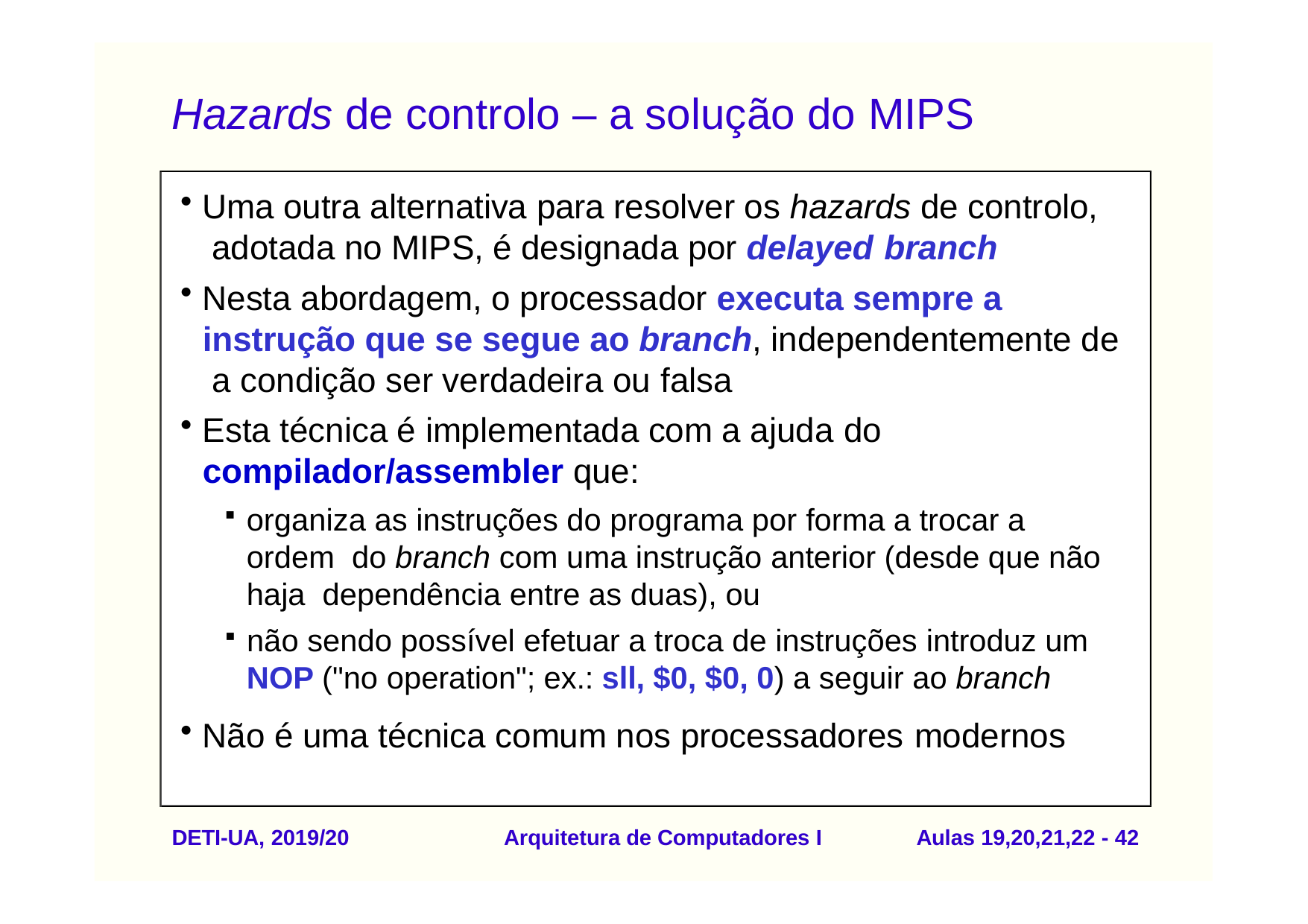

# Hazards de controlo – a solução do MIPS

Uma outra alternativa para resolver os hazards de controlo,  adotada no MIPS, é designada por delayed branch
Nesta abordagem, o processador executa sempre a  instrução que se segue ao branch, independentemente de  a condição ser verdadeira ou falsa
Esta técnica é implementada com a ajuda do
compilador/assembler que:
organiza as instruções do programa por forma a trocar a ordem  do branch com uma instrução anterior (desde que não haja  dependência entre as duas), ou
não sendo possível efetuar a troca de instruções introduz um
NOP ("no operation"; ex.: sll, $0, $0, 0) a seguir ao branch
Não é uma técnica comum nos processadores modernos
DETI-UA, 2019/20
Arquitetura de Computadores I
Aulas 19,20,21,22 - 42